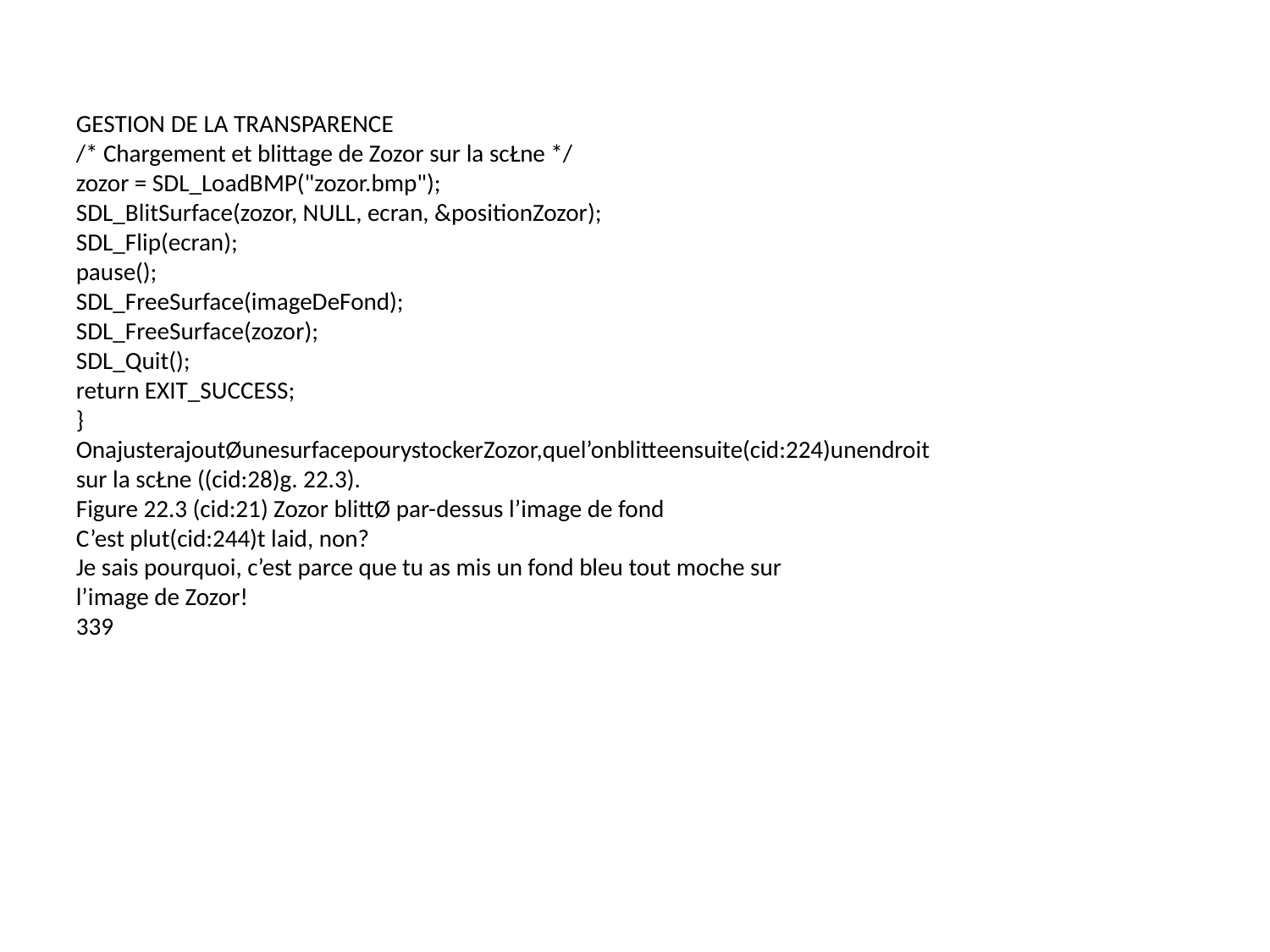

GESTION DE LA TRANSPARENCE
/* Chargement et blittage de Zozor sur la scŁne */
zozor = SDL_LoadBMP("zozor.bmp");
SDL_BlitSurface(zozor, NULL, ecran, &positionZozor);
SDL_Flip(ecran);
pause();
SDL_FreeSurface(imageDeFond);
SDL_FreeSurface(zozor);
SDL_Quit();
return EXIT_SUCCESS;
}
OnajusterajoutØunesurfacepourystockerZozor,quel’onblitteensuite(cid:224)unendroit
sur la scŁne ((cid:28)g. 22.3).
Figure 22.3 (cid:21) Zozor blittØ par-dessus l’image de fond
C’est plut(cid:244)t laid, non?
Je sais pourquoi, c’est parce que tu as mis un fond bleu tout moche sur
l’image de Zozor!
339